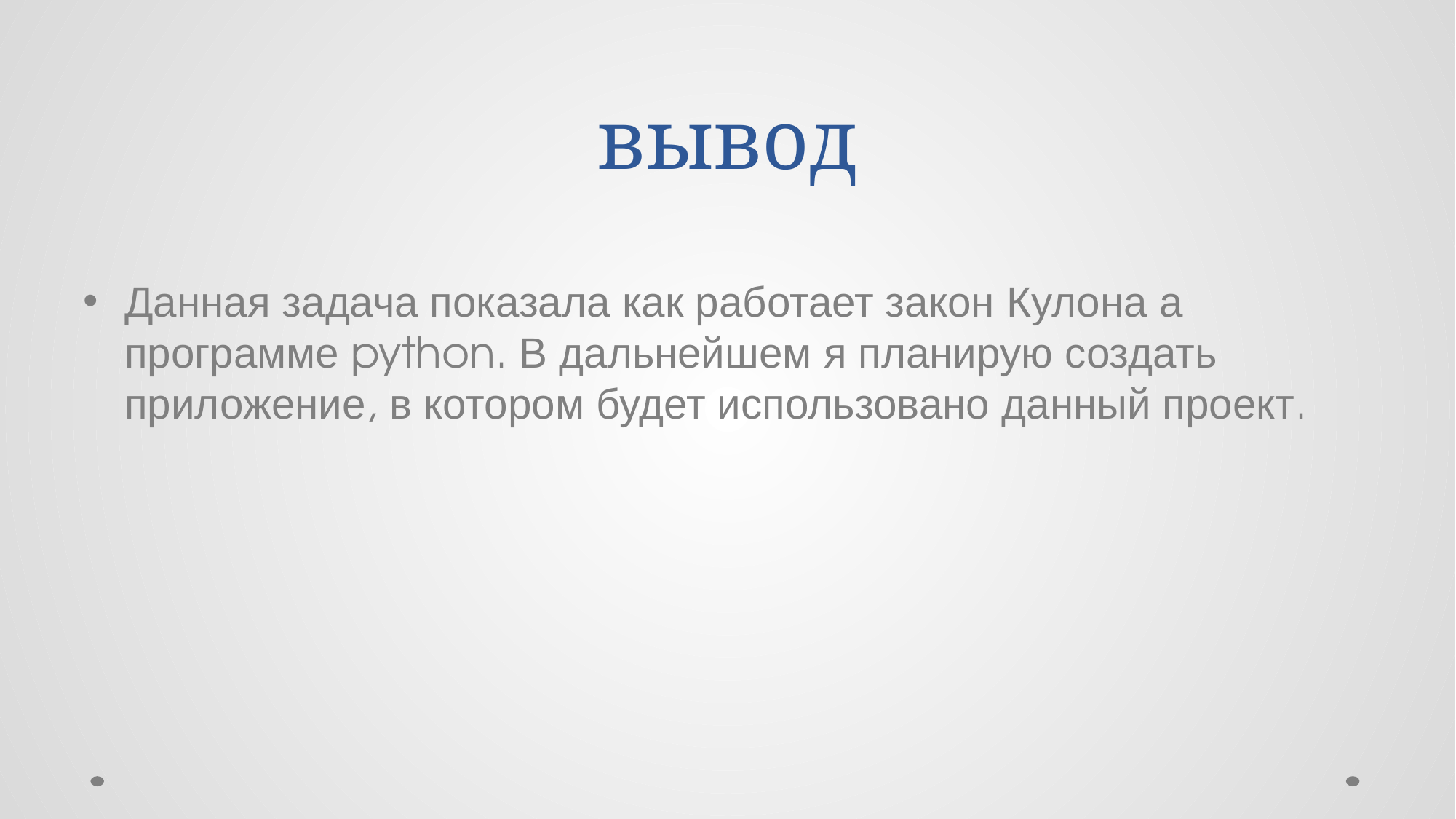

# вывод
Данная задача показала как работает закон Кулона а программе python. В дальнейшем я планирую создать приложение, в котором будет использовано данный проект.